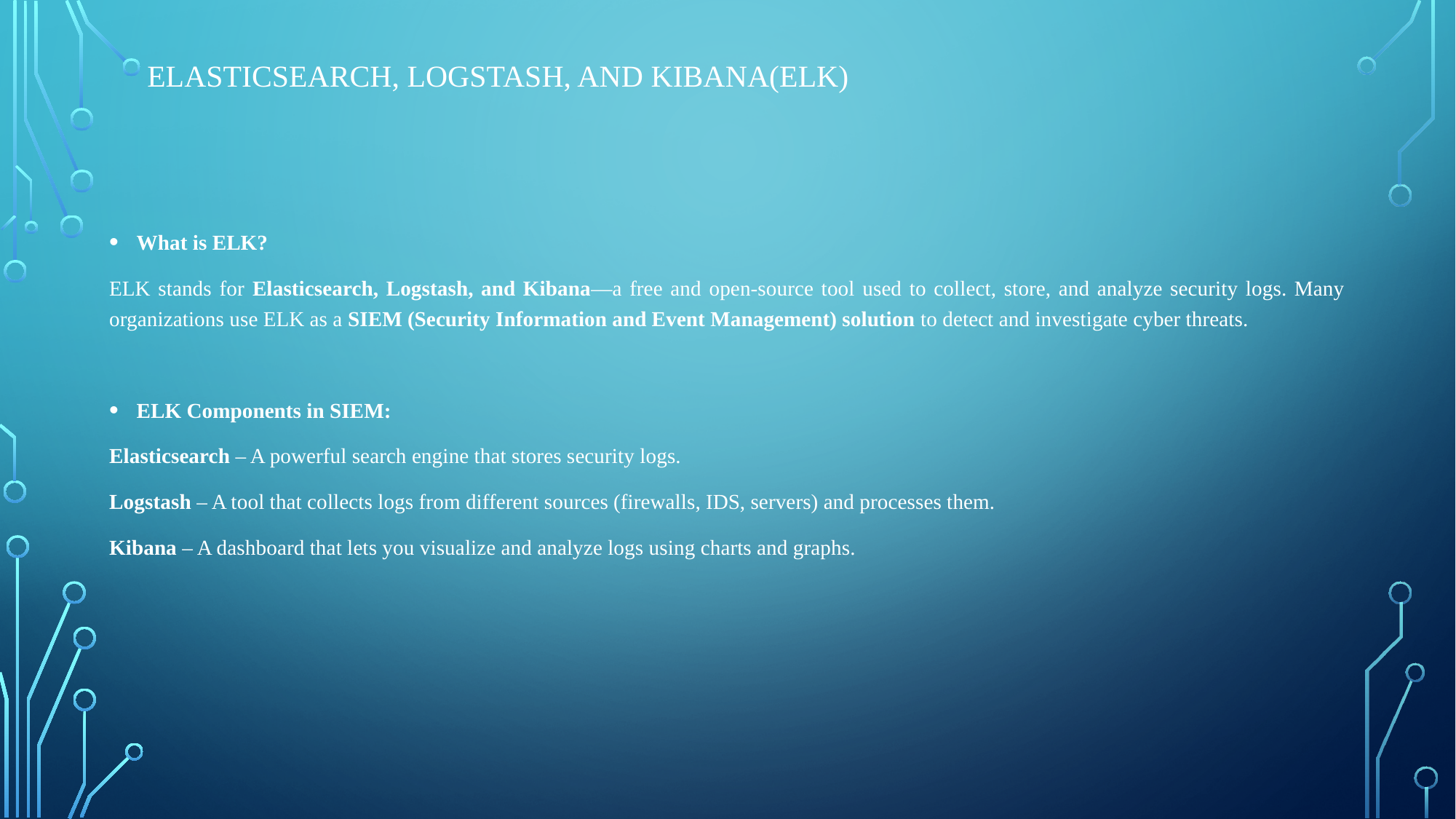

# Elasticsearch, Logstash, and Kibana(ELK)
What is ELK?
ELK stands for Elasticsearch, Logstash, and Kibana—a free and open-source tool used to collect, store, and analyze security logs. Many organizations use ELK as a SIEM (Security Information and Event Management) solution to detect and investigate cyber threats.

ELK Components in SIEM:
Elasticsearch – A powerful search engine that stores security logs.
Logstash – A tool that collects logs from different sources (firewalls, IDS, servers) and processes them.
Kibana – A dashboard that lets you visualize and analyze logs using charts and graphs.